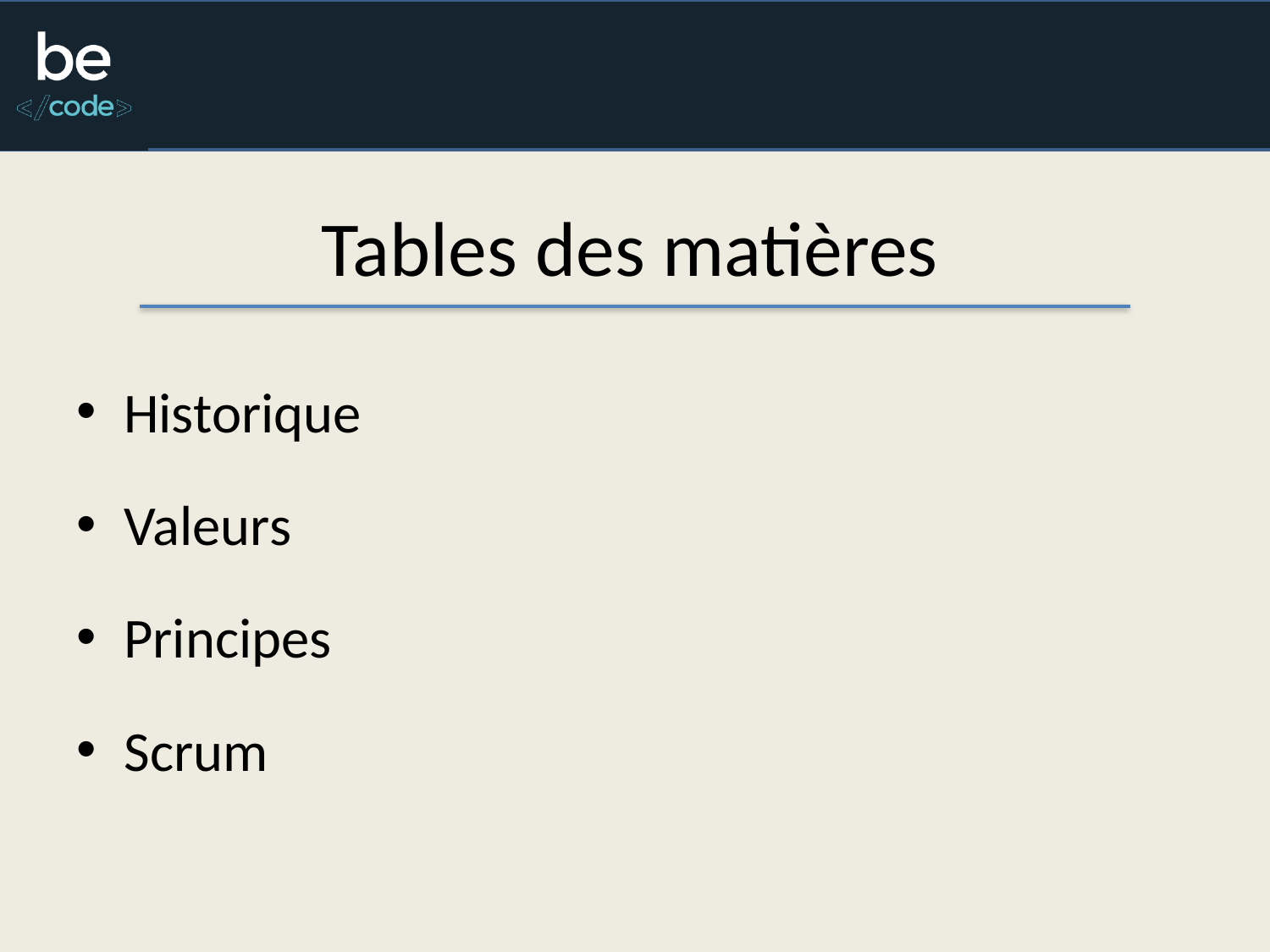

# Tables des matières
Historique
Valeurs
Principes
Scrum